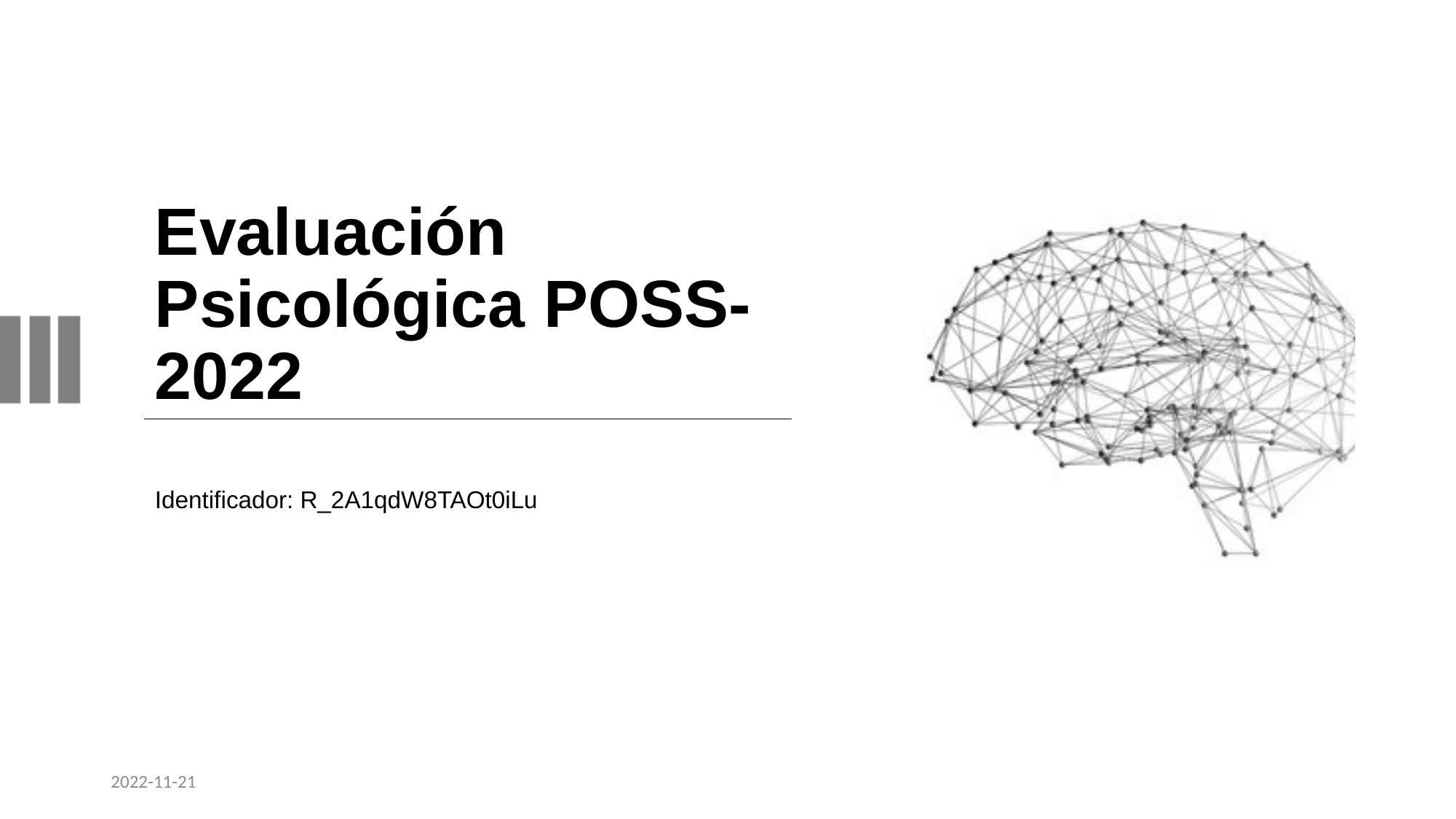

# Evaluación Psicológica POSS-2022
Identificador: R_2A1qdW8TAOt0iLu
2022-11-21